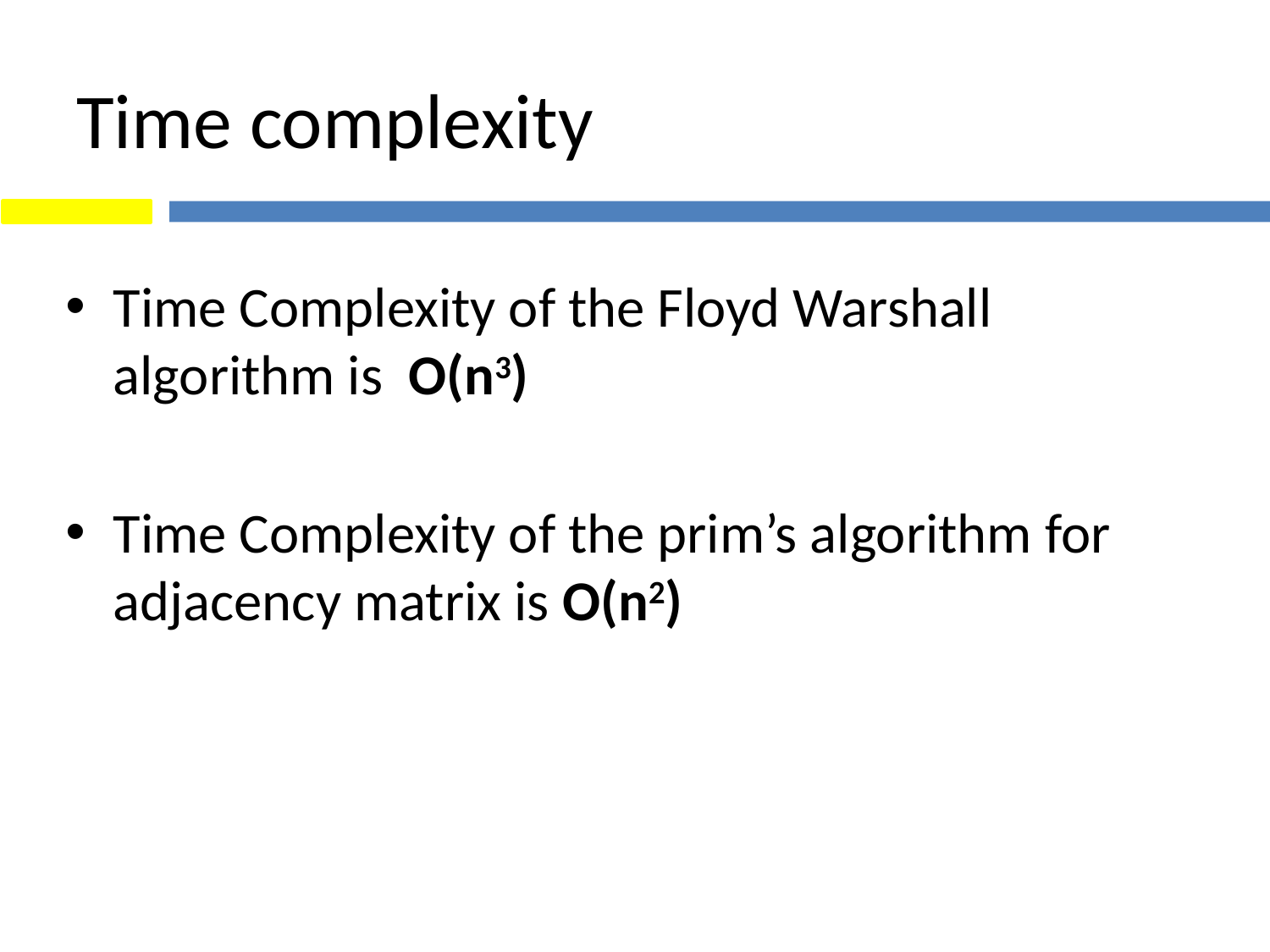

# Time complexity

Time Complexity of the Floyd Warshall algorithm is  O(n3)

Time Complexity of the prim’s algorithm for adjacency matrix is O(n2)